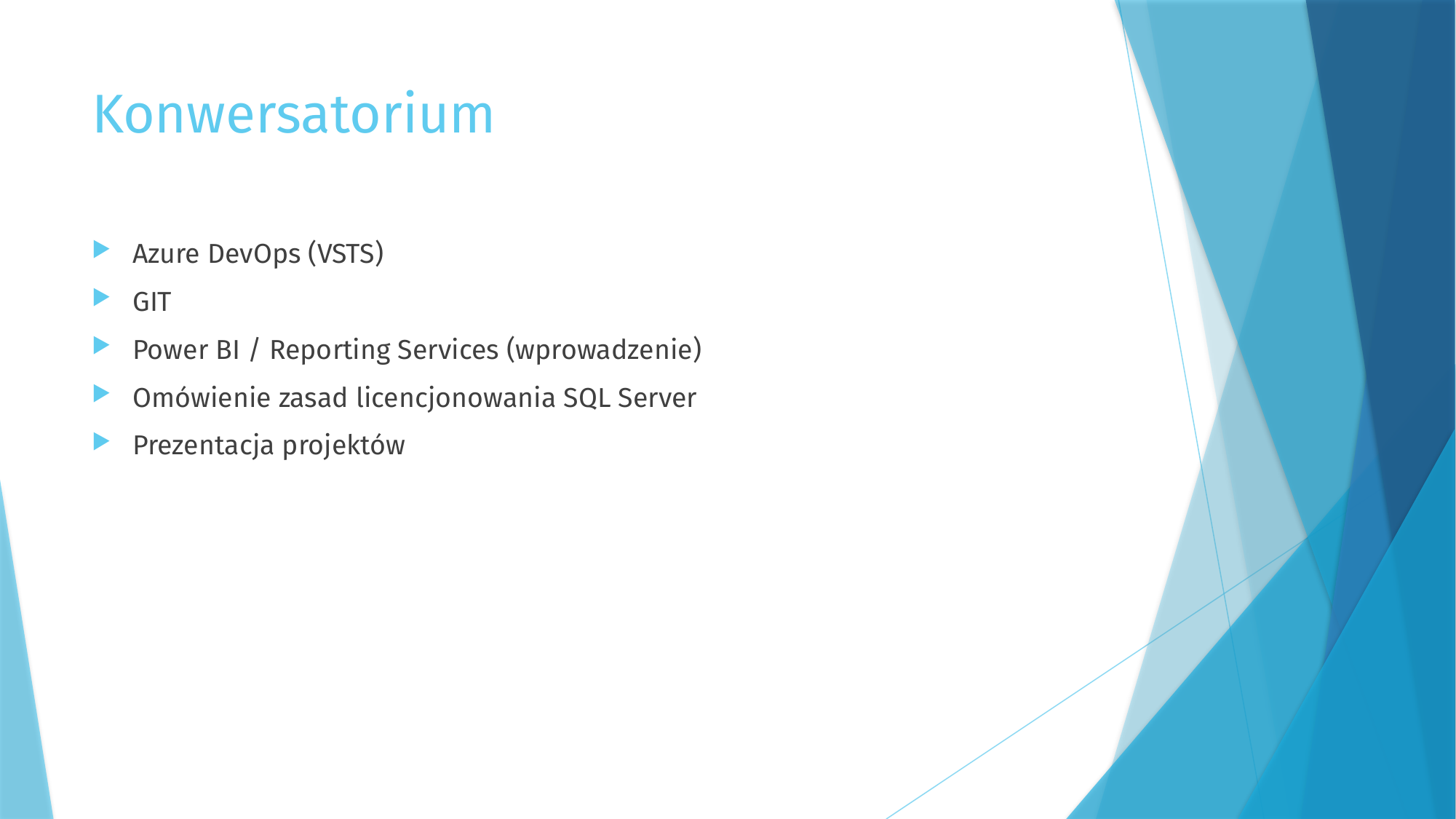

# Konwersatorium
Azure DevOps (VSTS)
GIT
Power BI / Reporting Services (wprowadzenie)
Omówienie zasad licencjonowania SQL Server
Prezentacja projektów